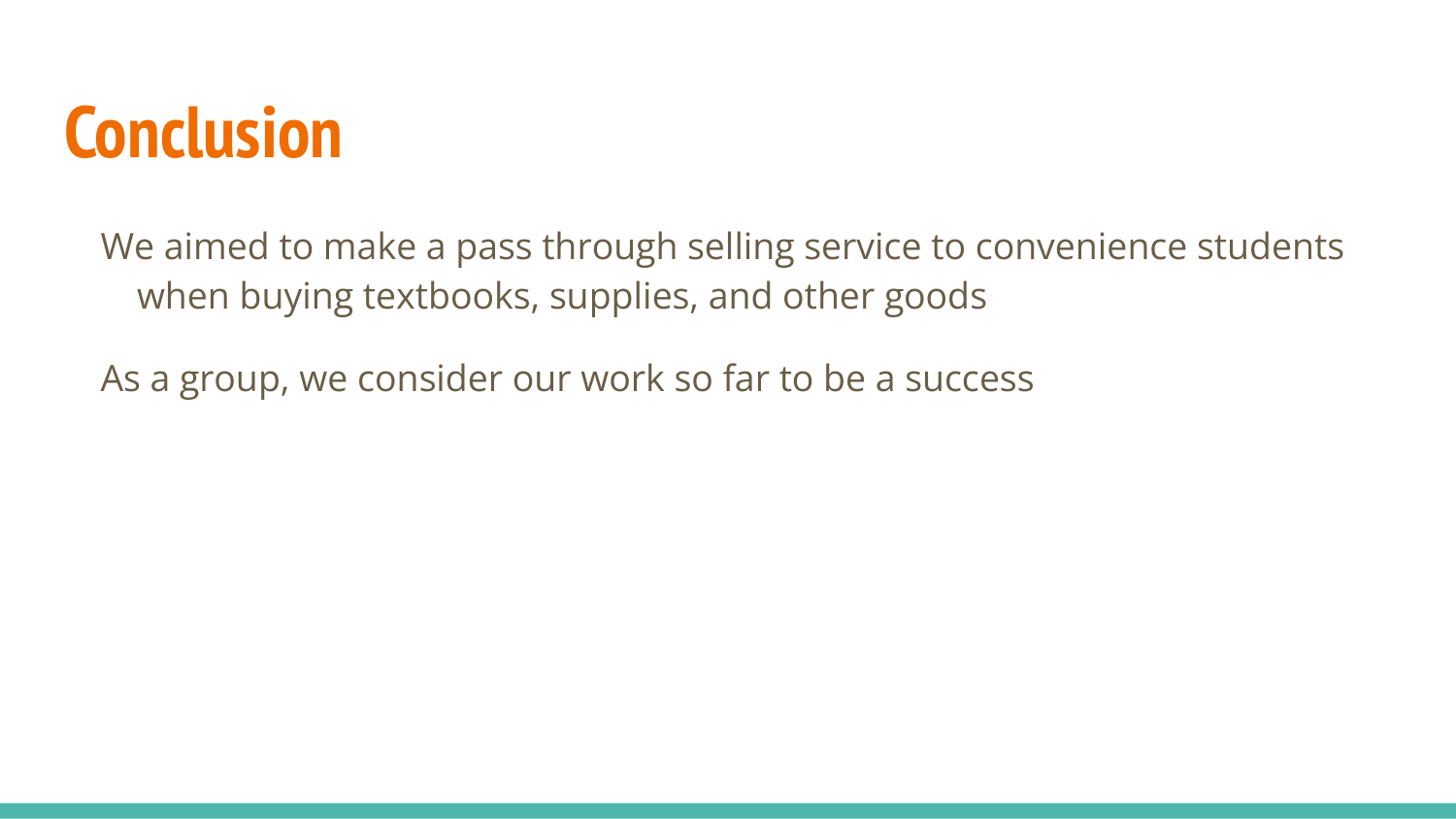

# Conclusion
We aimed to make a pass through selling service to convenience students when buying textbooks, supplies, and other goods
As a group, we consider our work so far to be a success